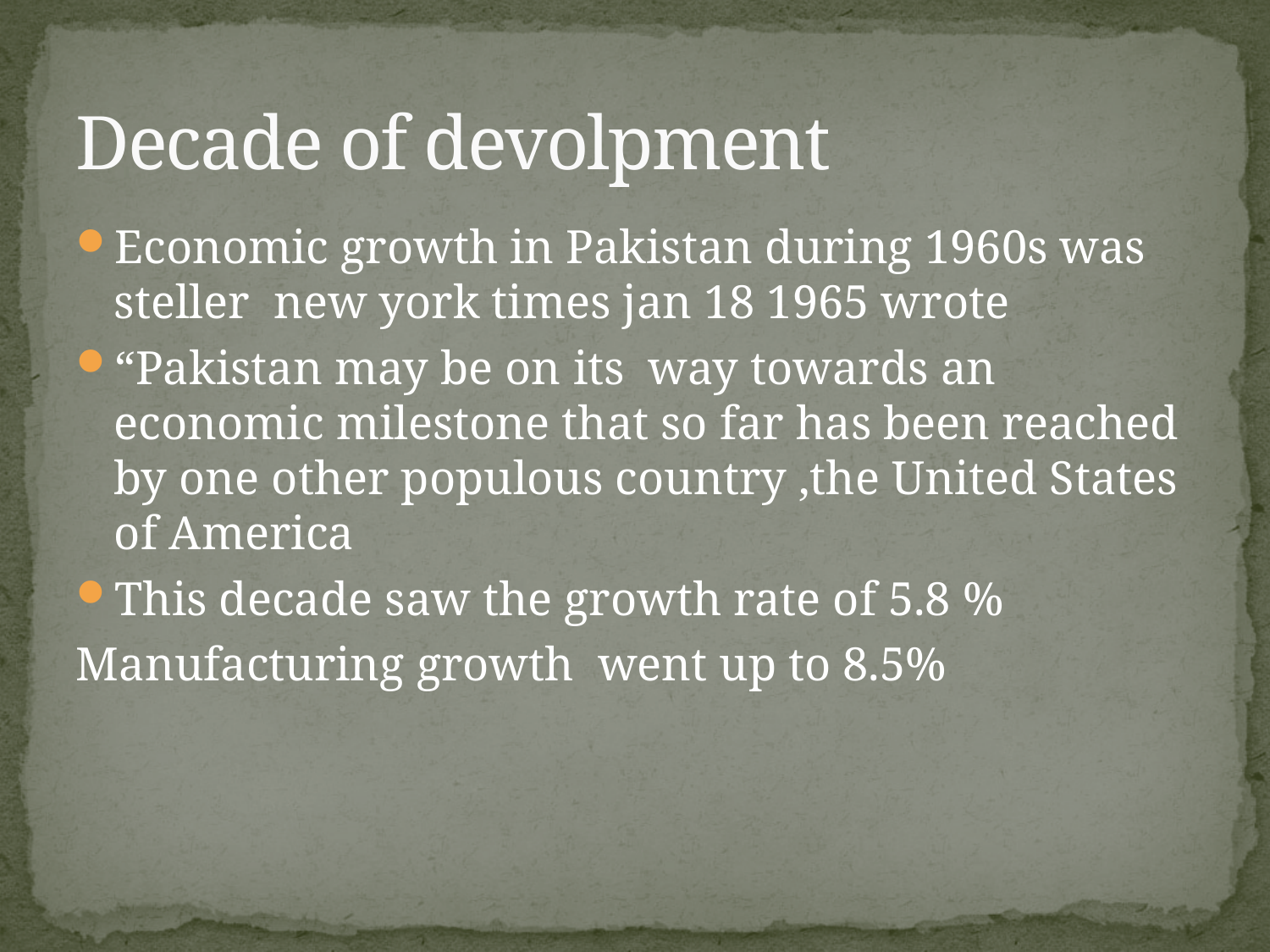

# Decade of devolpment
Economic growth in Pakistan during 1960s was steller  new york times jan 18 1965 wrote
“Pakistan may be on its  way towards an economic milestone that so far has been reached by one other populous country ,the United States of America
This decade saw the growth rate of 5.8 %
Manufacturing growth  went up to 8.5%